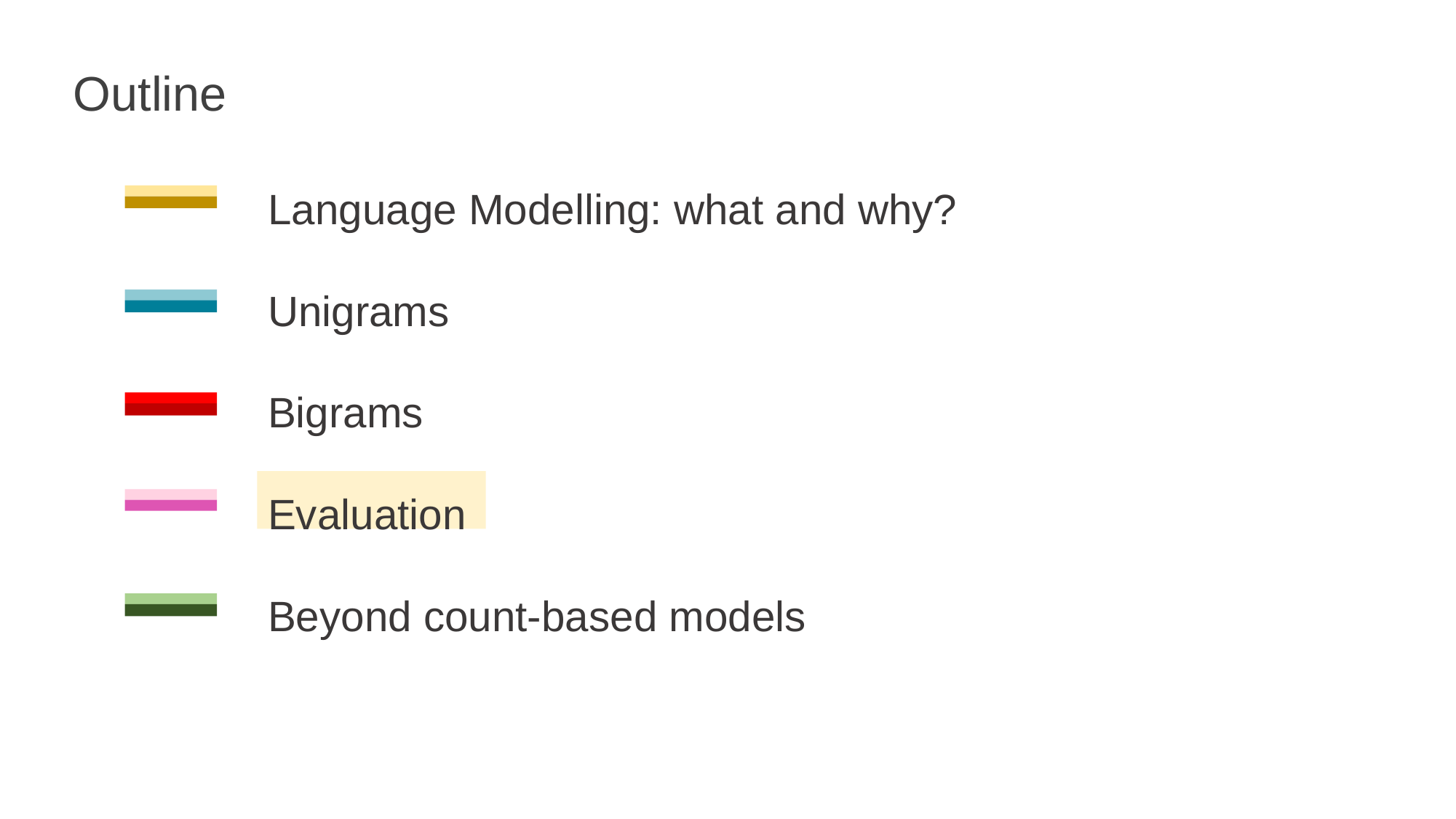

Outline
Language Modelling: what and why?
Unigrams
Bigrams
Evaluation
Beyond count-based models